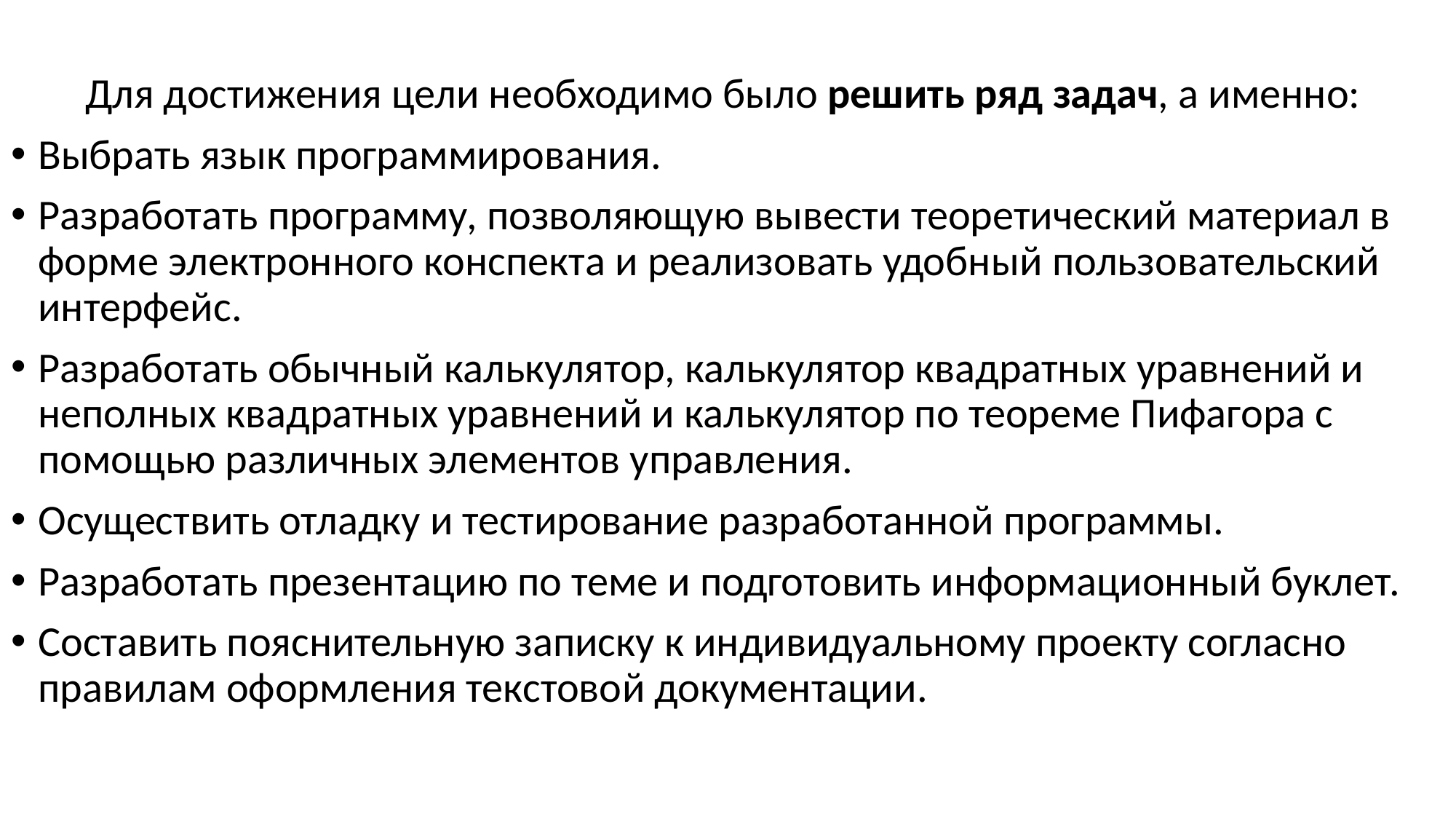

Для достижения цели необходимо было решить ряд задач, а именно:
Выбрать язык программирования.
Разработать программу, позволяющую вывести теоретический материал в форме электронного конспекта и реализовать удобный пользовательский интерфейс.
Разработать обычный калькулятор, калькулятор квадратных уравнений и неполных квадратных уравнений и калькулятор по теореме Пифагора с помощью различных элементов управления.
Осуществить отладку и тестирование разработанной программы.
Разработать презентацию по теме и подготовить информационный буклет.
Составить пояснительную записку к индивидуальному проекту  согласно правилам оформления текстовой документации.